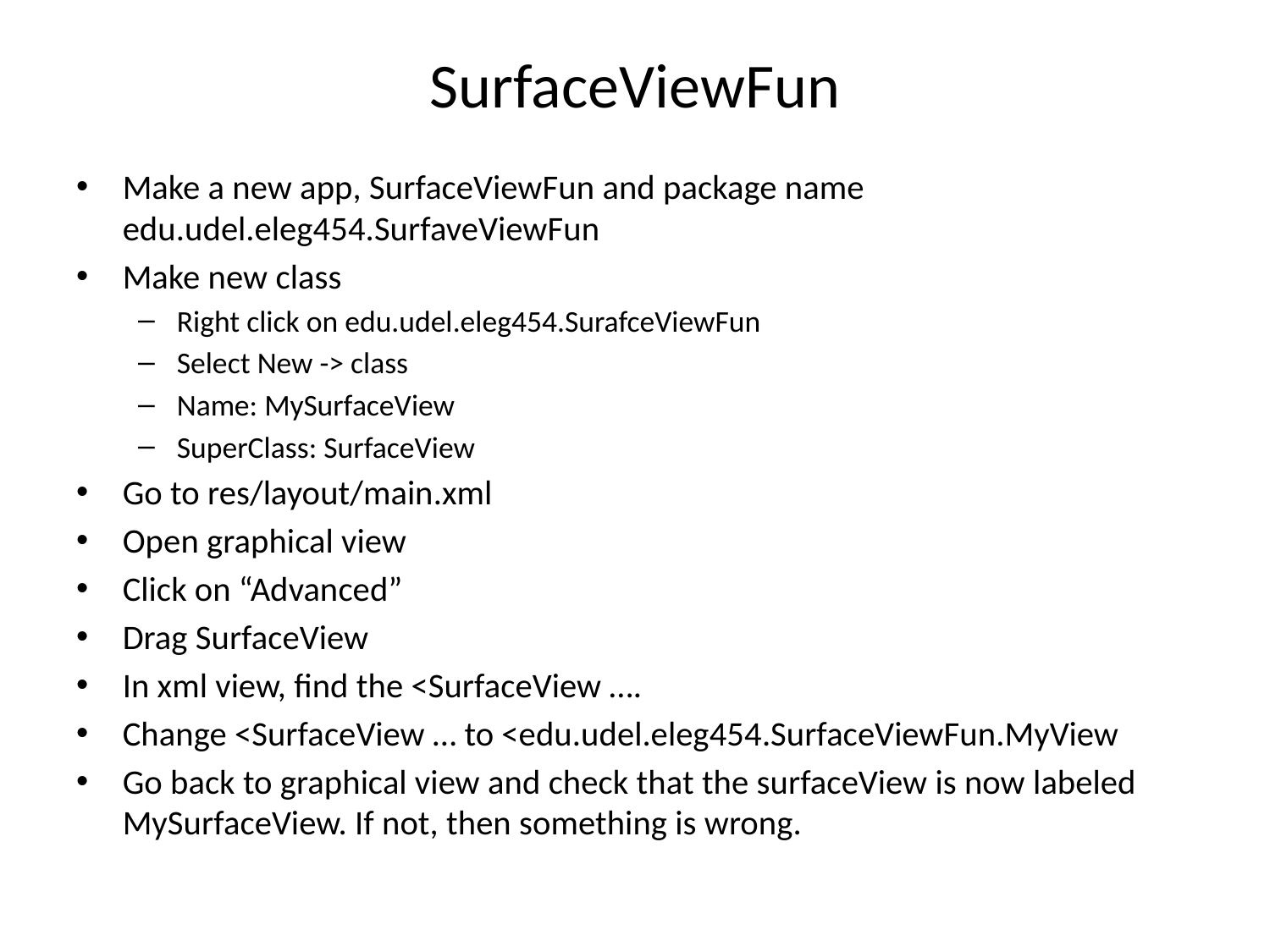

# SurfaceViewFun
Make a new app, SurfaceViewFun and package name edu.udel.eleg454.SurfaveViewFun
Make new class
Right click on edu.udel.eleg454.SurafceViewFun
Select New -> class
Name: MySurfaceView
SuperClass: SurfaceView
Go to res/layout/main.xml
Open graphical view
Click on “Advanced”
Drag SurfaceView
In xml view, find the <SurfaceView ….
Change <SurfaceView … to <edu.udel.eleg454.SurfaceViewFun.MyView
Go back to graphical view and check that the surfaceView is now labeled MySurfaceView. If not, then something is wrong.